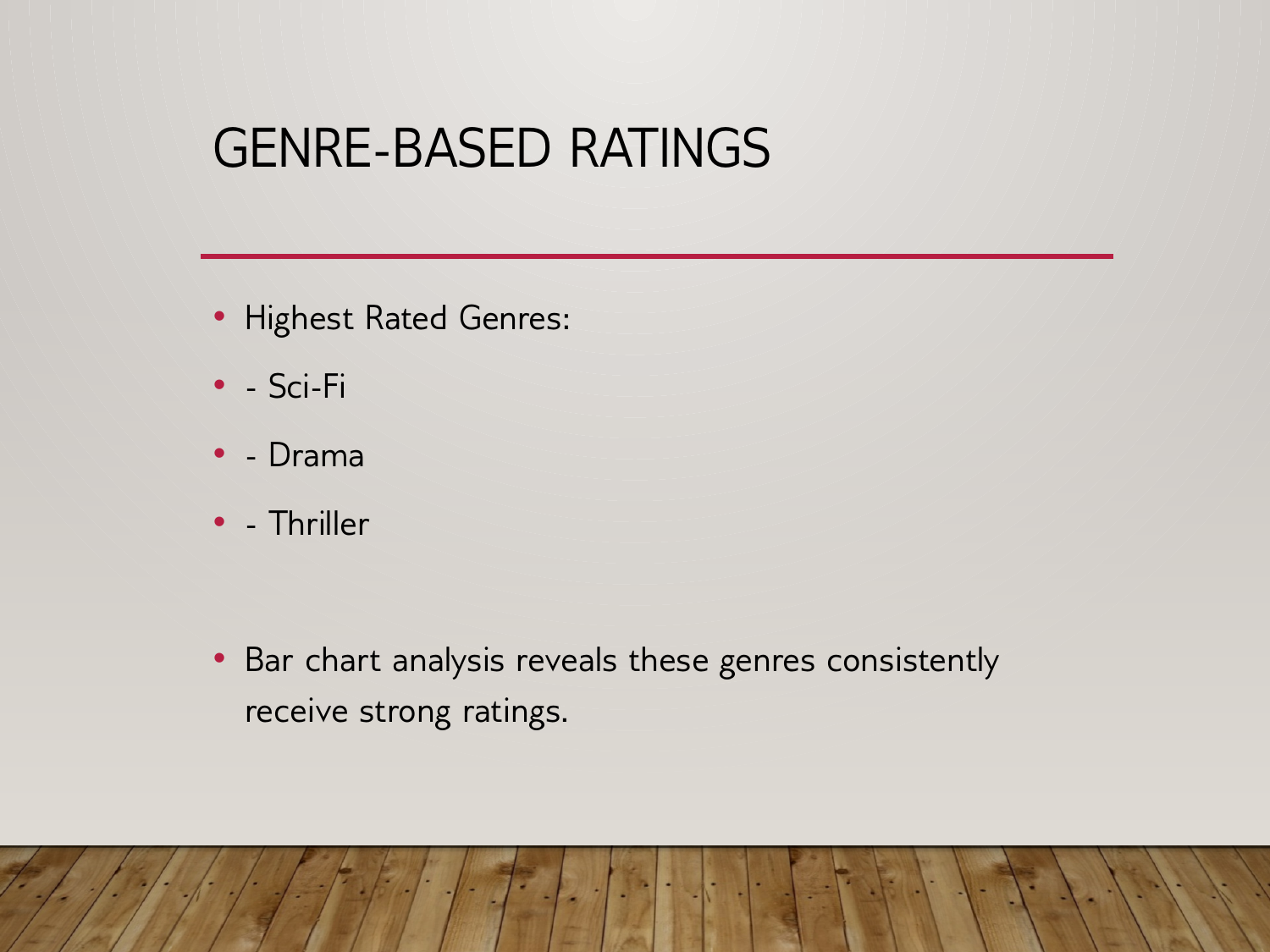

# Genre-Based Ratings
Highest Rated Genres:
- Sci-Fi
- Drama
- Thriller

Bar chart analysis reveals these genres consistently receive strong ratings.